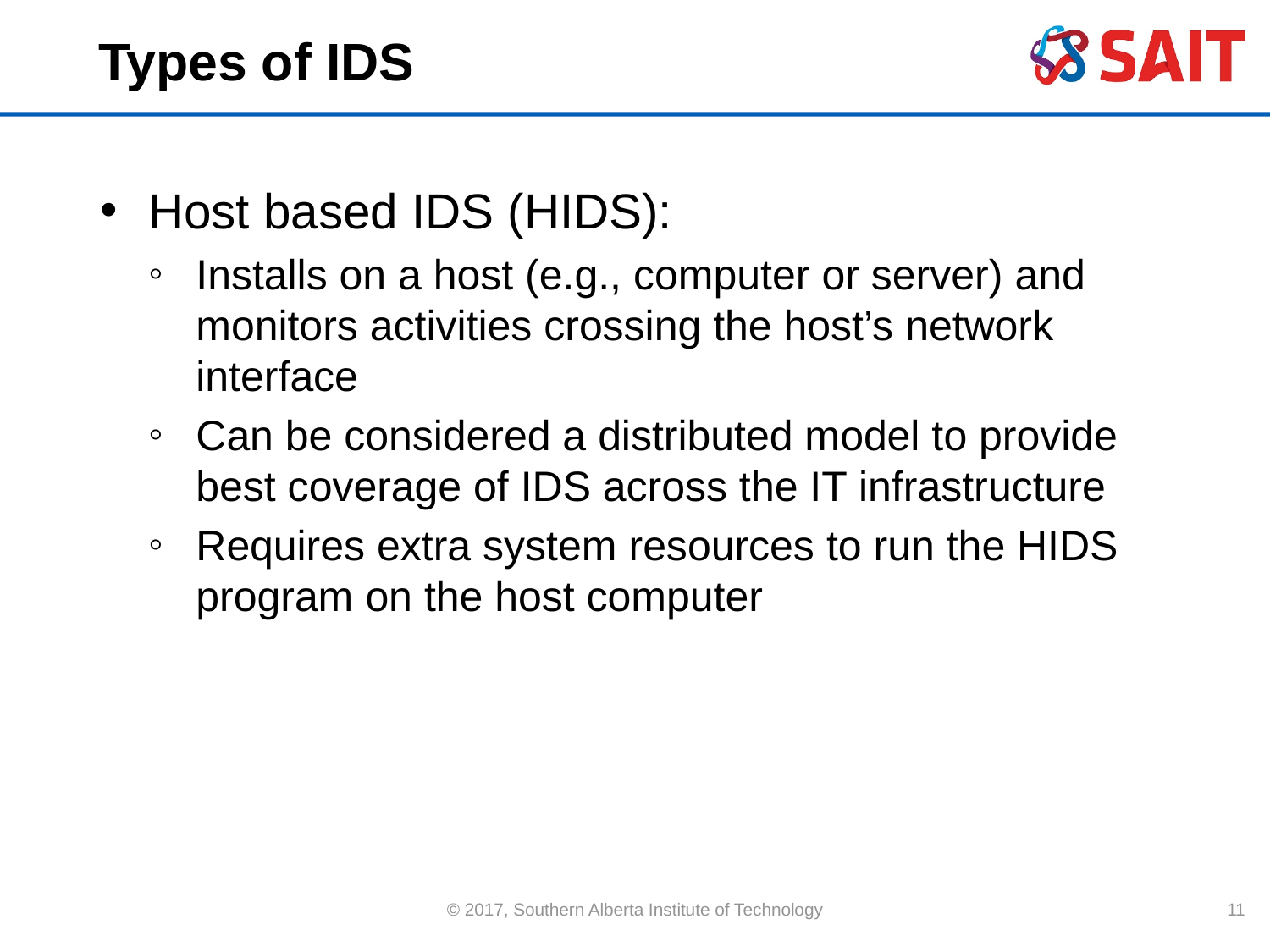

# Types of IDS
Host based IDS (HIDS):
Installs on a host (e.g., computer or server) and monitors activities crossing the host’s network interface
Can be considered a distributed model to provide best coverage of IDS across the IT infrastructure
Requires extra system resources to run the HIDS program on the host computer